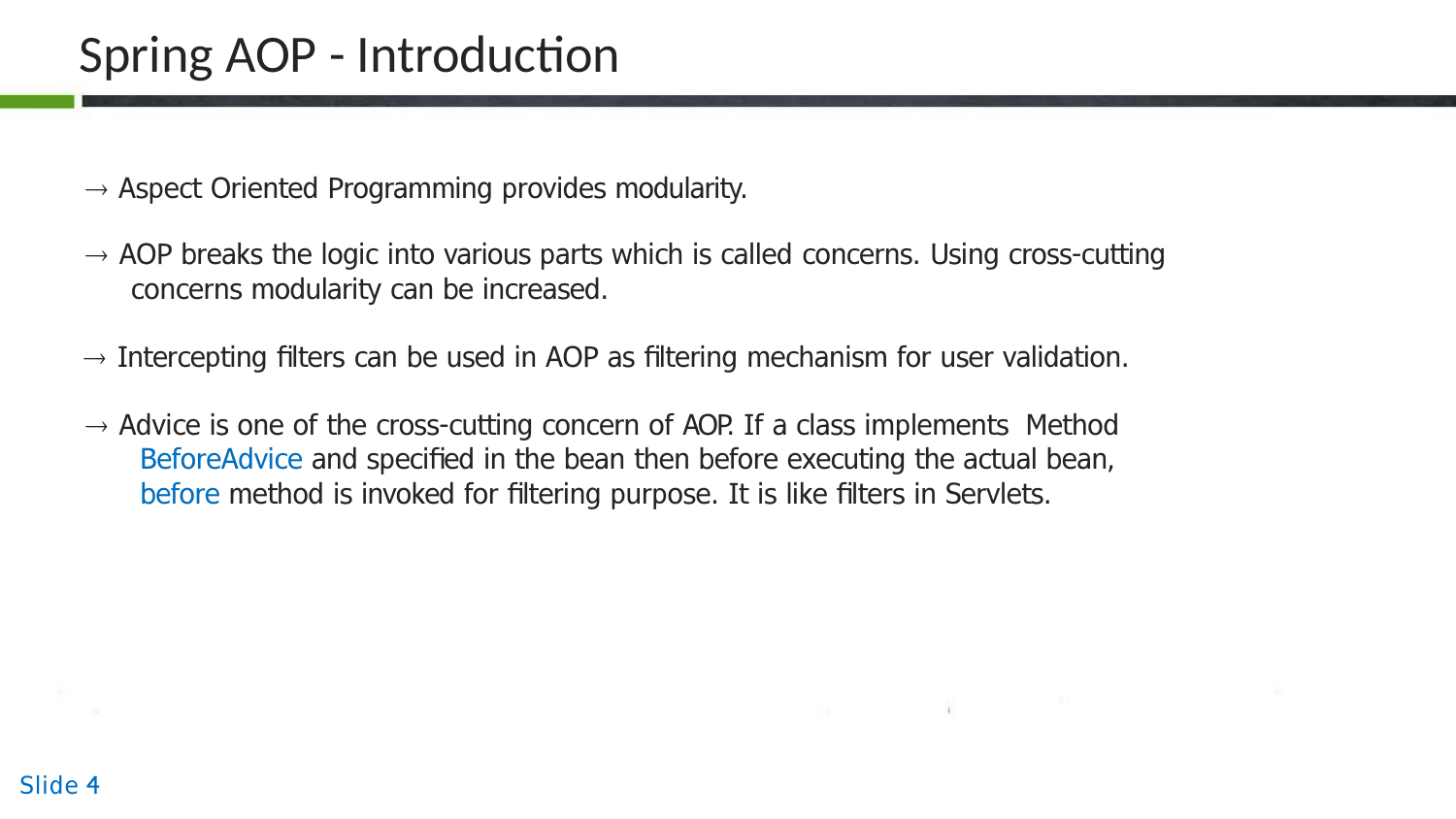

# Spring AOP - Introduction

→ Aspect Oriented Programming provides modularity.

→ AOP breaks the logic into various parts which is called concerns. Using cross-cutting  concerns modularity can be increased.

→ Intercepting filters can be used in AOP as filtering mechanism for user validation.

→ Advice is one of the cross-cutting concern of AOP. If a class implements Method  BeforeAdvice and specified in the bean then before executing the actual bean,  before method is invoked for filtering purpose. It is like filters in Servlets.
Slide 4